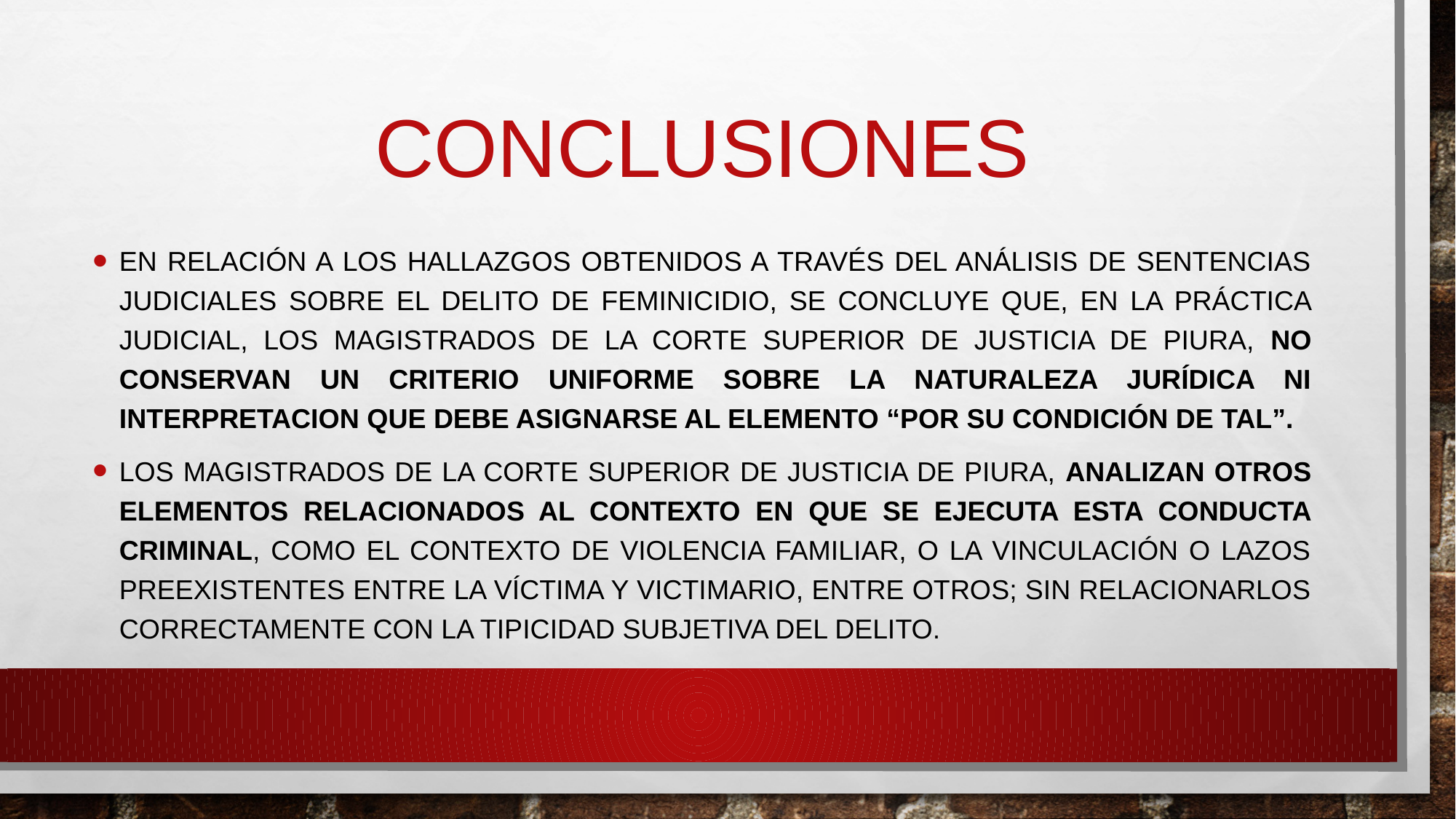

# CONCLUSIONES
En relación a los hallazgos obtenidos a través del análisis de sentencias judiciales sobre el delito de FemiNIcidio, se concluye que, en la práctica judicial, los magistrados de la Corte Superior de Justicia de Piura, no conservan un criterio uniforme sobre la naturaleza jurídica NI INTERPRETACION QUE DEBE ASIGNARSE Al elemento “por su condición de tal”.
los magistrados de la Corte Superior de Justicia de Piura, analizan otros elementos relacionados al contexto en que se ejecuta esta conducta criminal, como el contexto de violencia familiar, o la vinculación o lazos preexistentes entre la víctima y victimario, entre otros; SIN RELACIONARLOS CORRECTAMENTE CON LA TIPICIDAD SUBJETIVA DEL DELITO.